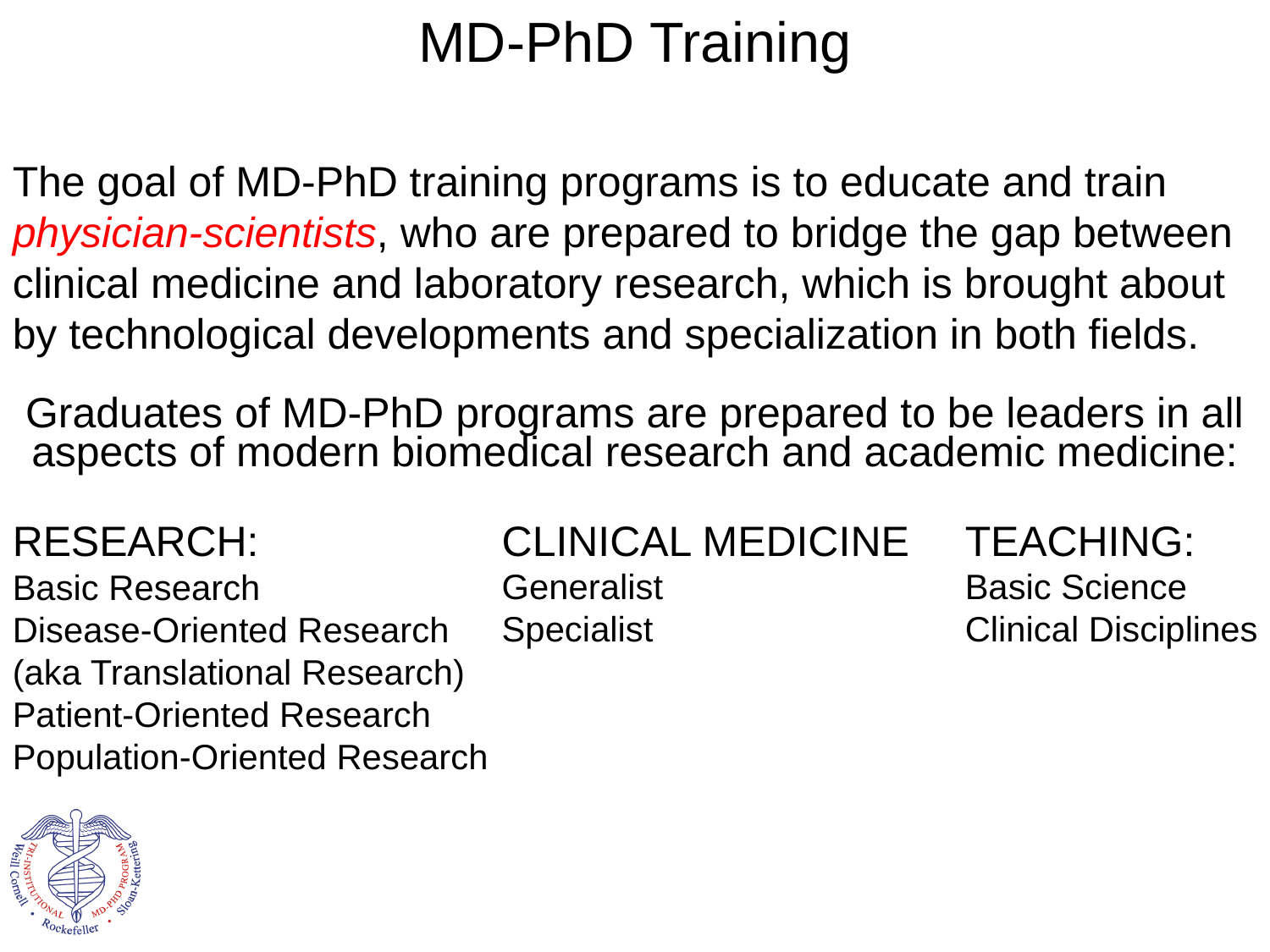

MD-PhD Training
The goal of MD-PhD training programs is to educate and train physician-scientists, who are prepared to bridge the gap between clinical medicine and laboratory research, which is brought about by technological developments and specialization in both fields.
Graduates of MD-PhD programs are prepared to be leaders in all aspects of modern biomedical research and academic medicine:
RESEARCH:
Basic Research
Disease-Oriented Research
(aka Translational Research)
Patient-Oriented Research
Population-Oriented Research
CLINICAL MEDICINE
Generalist
Specialist
TEACHING:
Basic Science
Clinical Disciplines